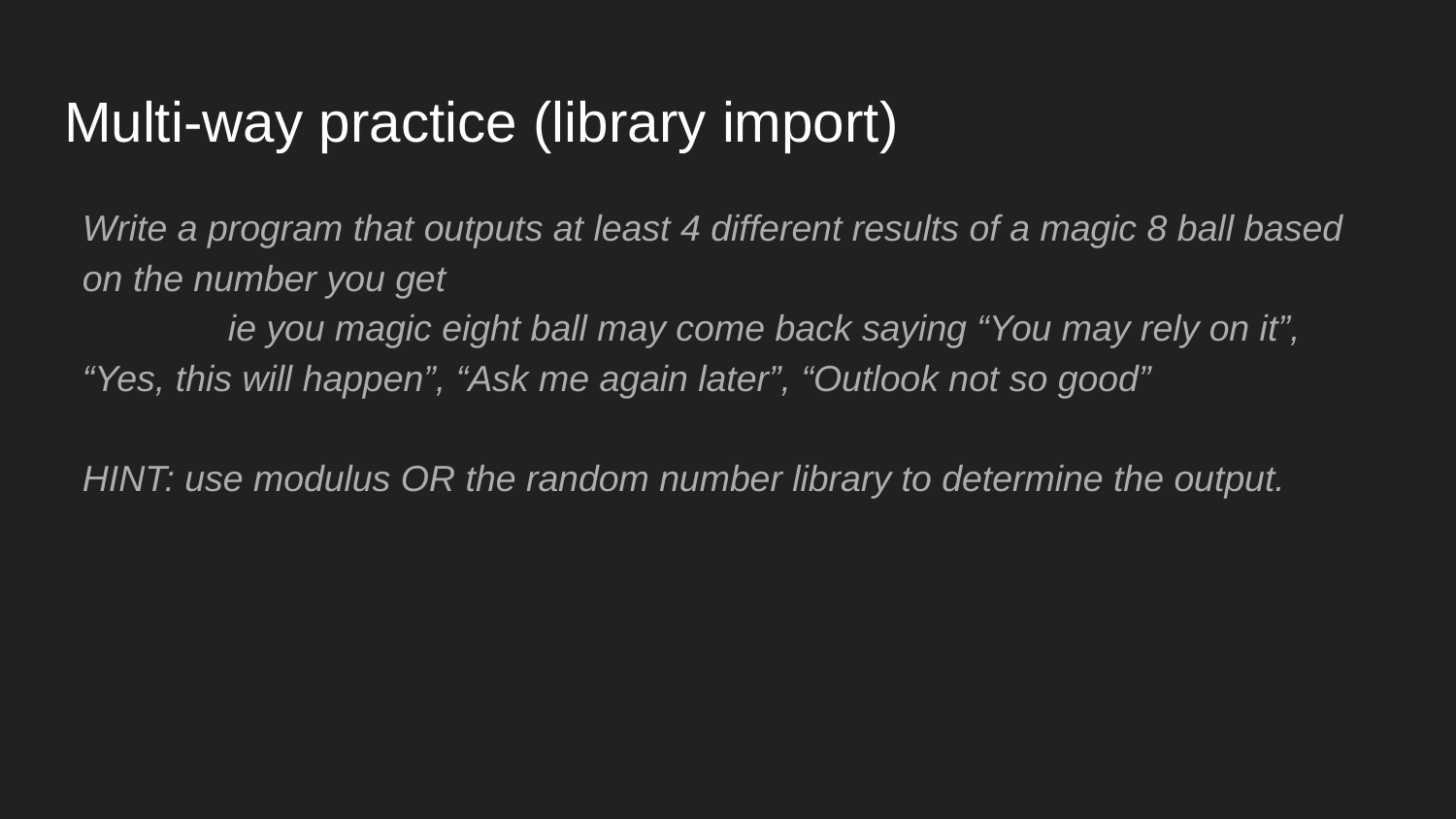

# Multi-way practice (library import)
Write a program that outputs at least 4 different results of a magic 8 ball based on the number you get
	ie you magic eight ball may come back saying “You may rely on it”, “Yes, this will happen”, “Ask me again later”, “Outlook not so good”
HINT: use modulus OR the random number library to determine the output.